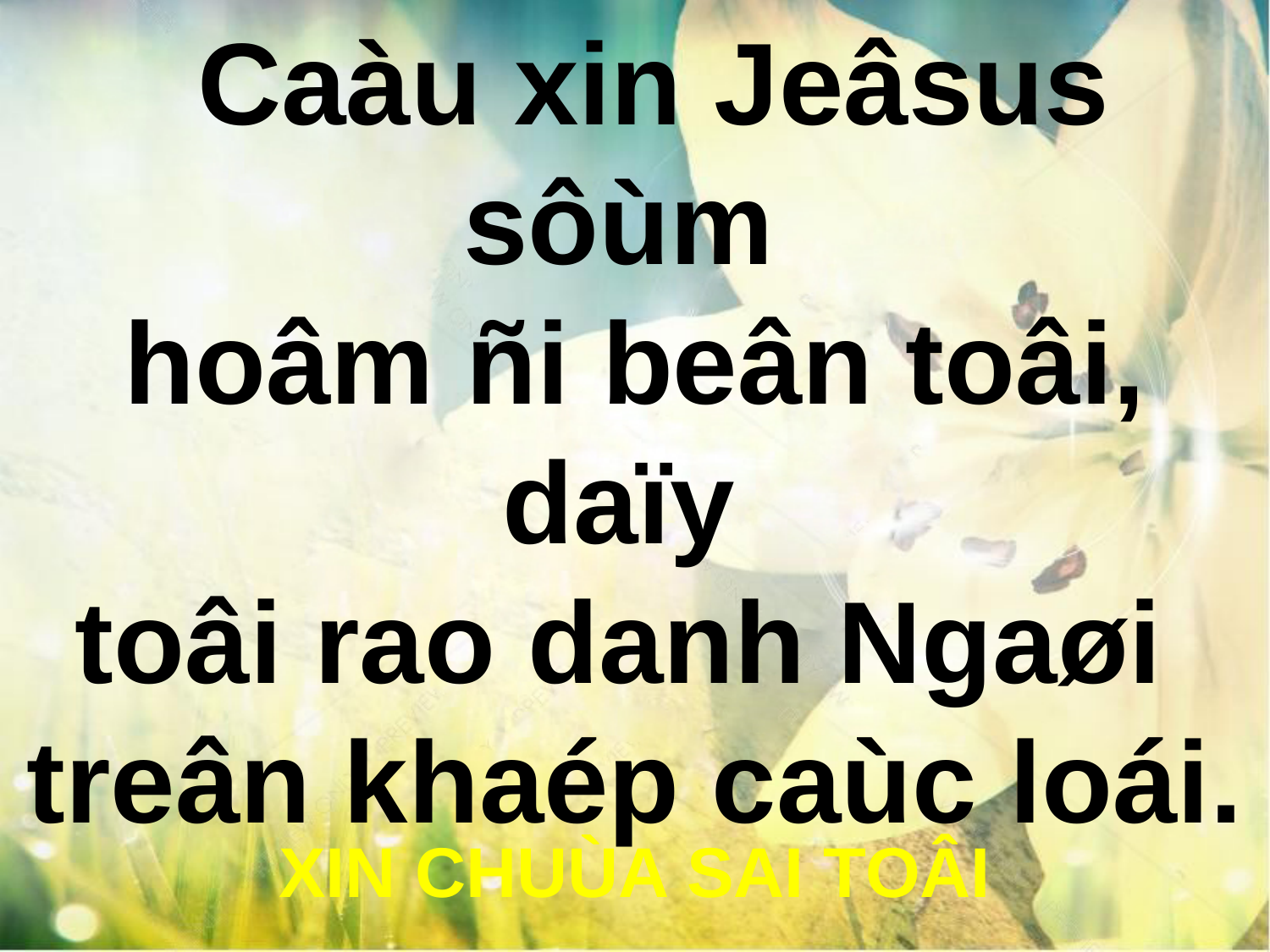

Caàu xin Jeâsus sôùm
hoâm ñi beân toâi, daïy
toâi rao danh Ngaøi
treân khaép caùc loái.
XIN CHUÙA SAI TOÂI